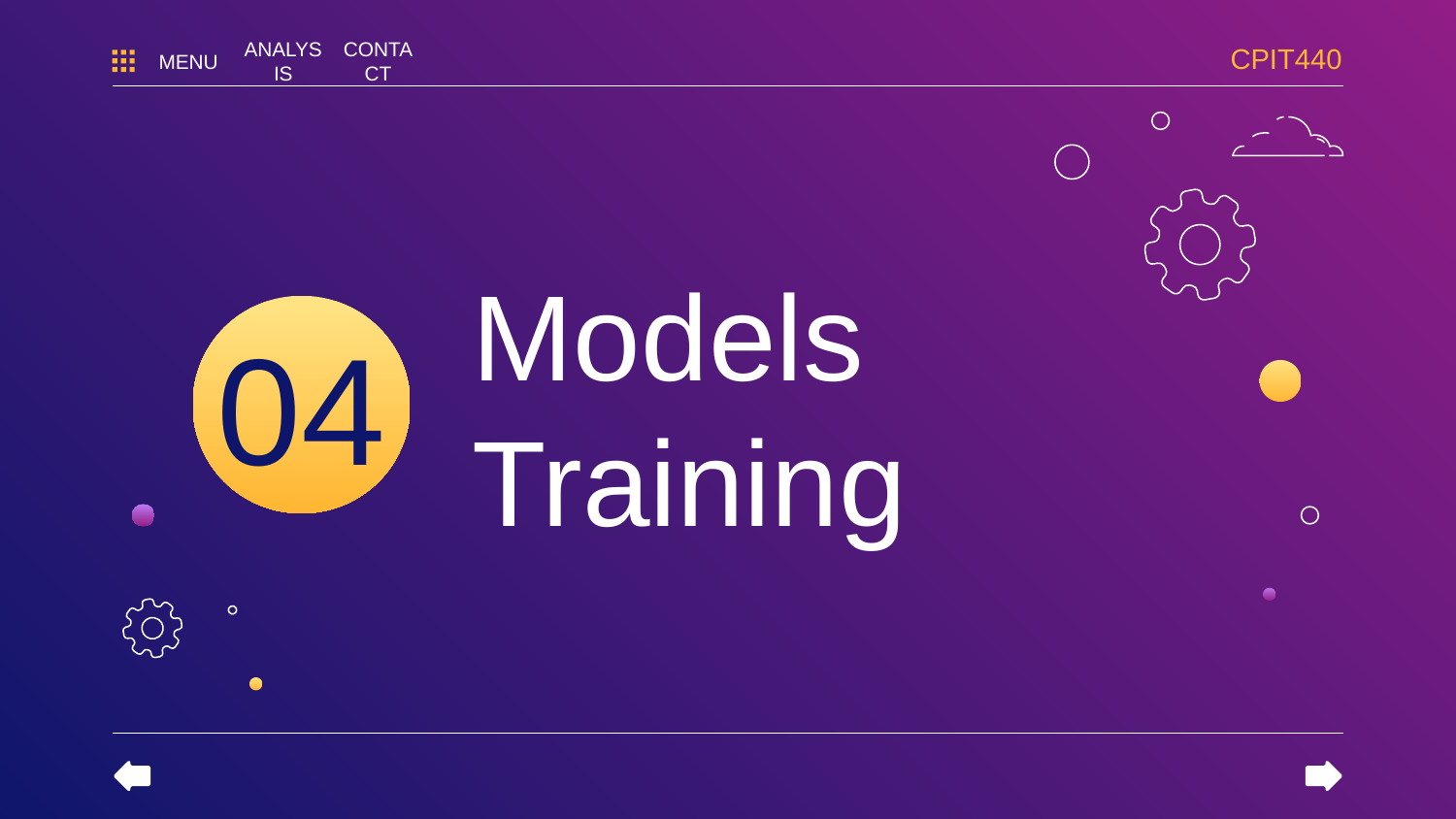

CPIT440
MENU
ANALYSIS
CONTACT

# Models Training

04